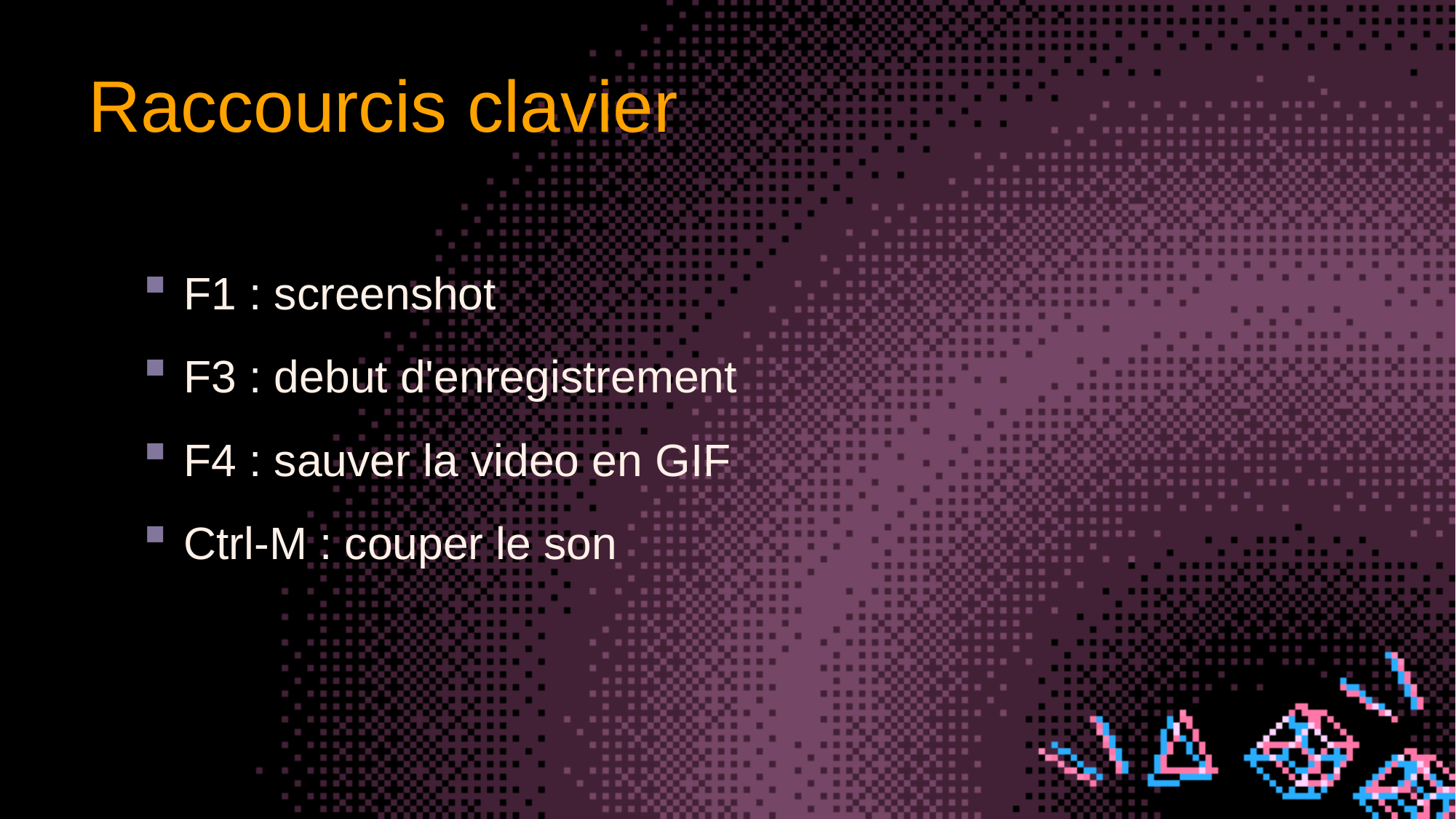

# Raccourcis clavier
F1 : screenshot
F3 : debut d'enregistrement
F4 : sauver la video en GIF
Ctrl-M : couper le son